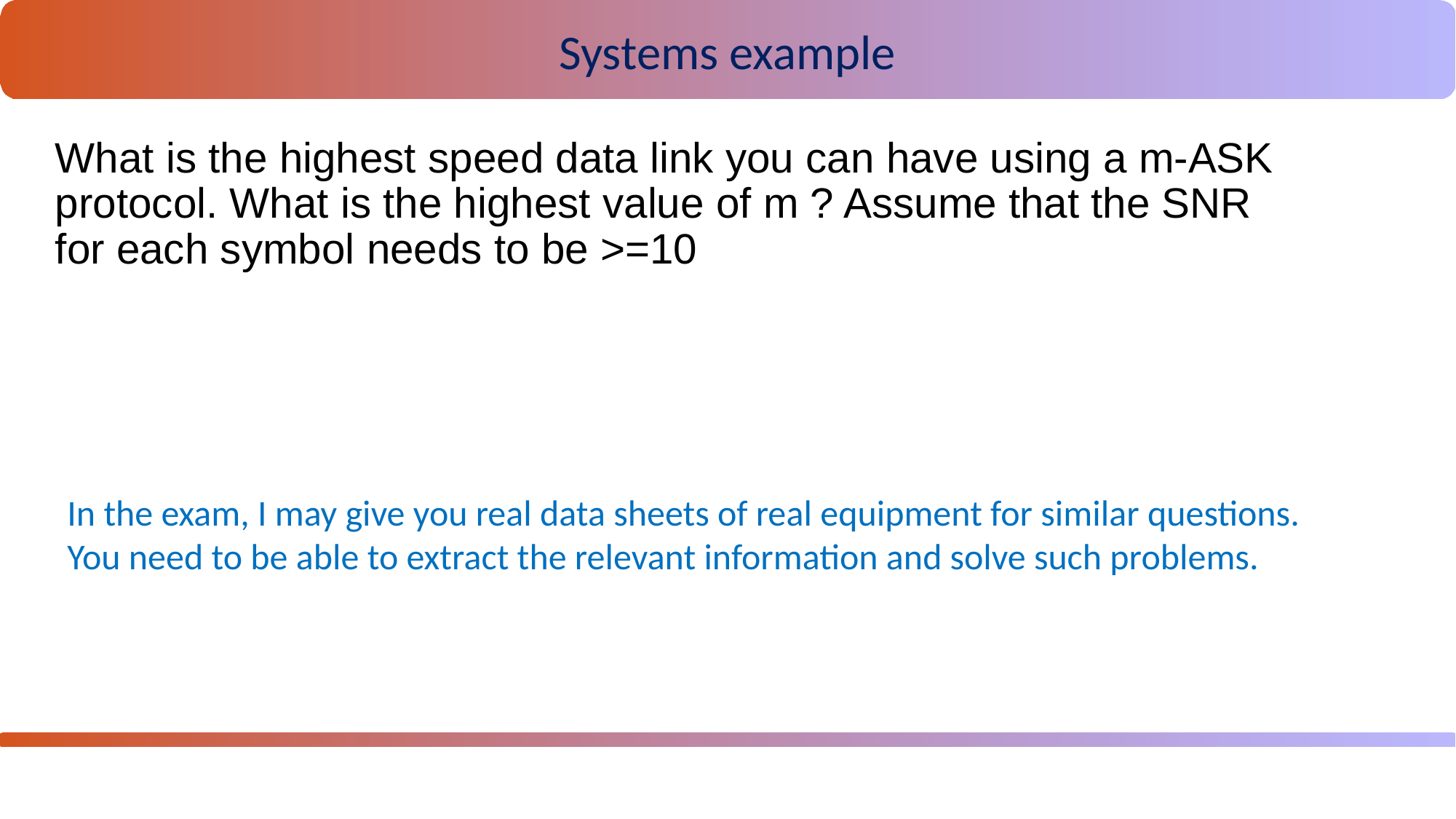

Systems example

What is the highest speed data link you can have using a m-ASK protocol. What is the highest value of m ? Assume that the SNR for each symbol needs to be >=10
In the exam, I may give you real data sheets of real equipment for similar questions.
You need to be able to extract the relevant information and solve such problems.